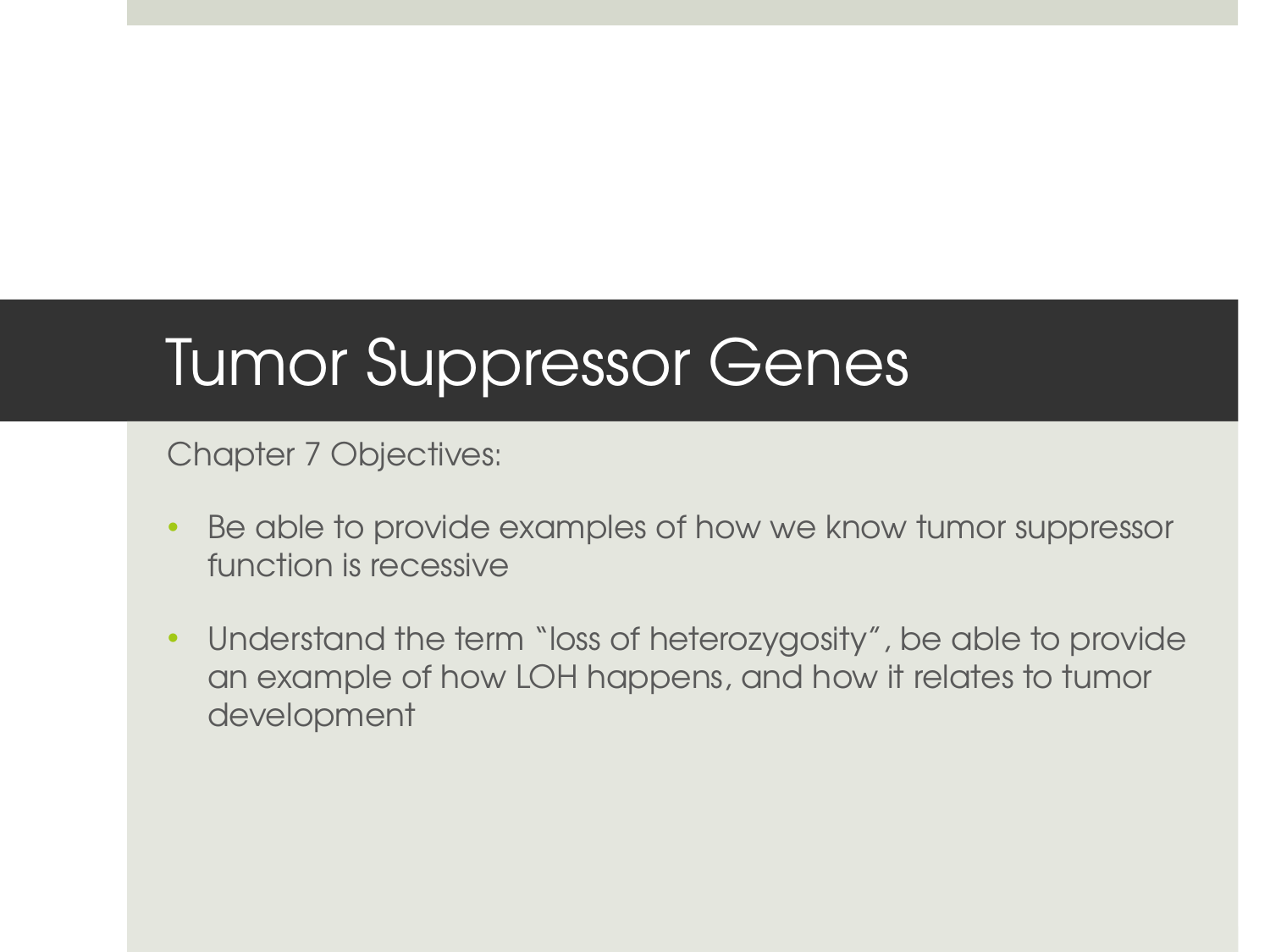

# Tumor Suppressor Genes
Chapter 7 Objectives:
Be able to provide examples of how we know tumor suppressor function is recessive
Understand the term “loss of heterozygosity”, be able to provide an example of how LOH happens, and how it relates to tumor development